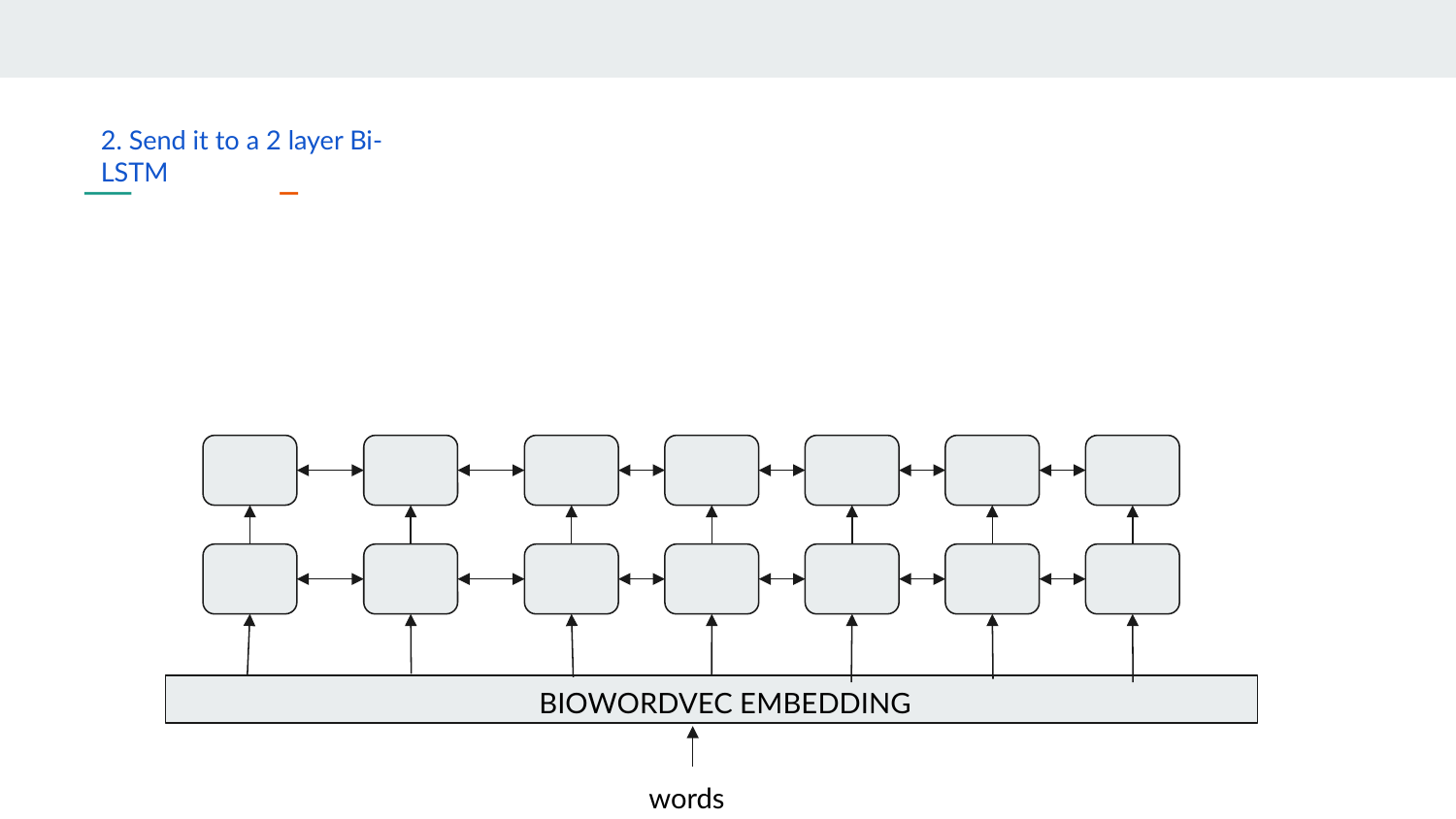

2. Send it to a 2 layer Bi-LSTM

BIOWORDVEC EMBEDDING

words